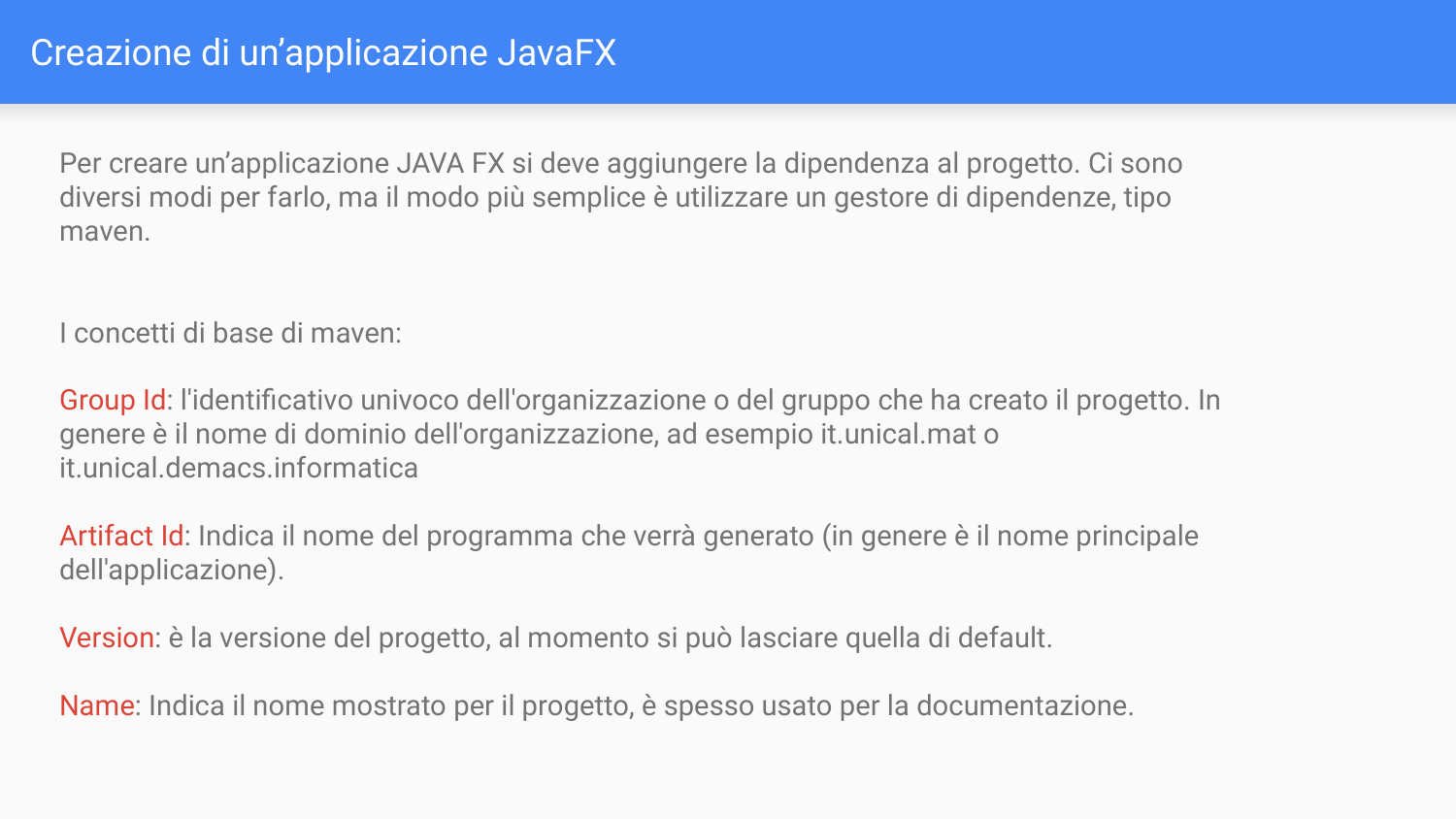

# Creazione di un’applicazione JavaFX
Per creare un’applicazione JAVA FX si deve aggiungere la dipendenza al progetto. Ci sono diversi modi per farlo, ma il modo più semplice è utilizzare un gestore di dipendenze, tipo maven.

I concetti di base di maven:

Group Id: l'identificativo univoco dell'organizzazione o del gruppo che ha creato il progetto. In genere è il nome di dominio dell'organizzazione, ad esempio it.unical.mat o it.unical.demacs.informatica

Artifact Id: Indica il nome del programma che verrà generato (in genere è il nome principale dell'applicazione).

Version: è la versione del progetto, al momento si può lasciare quella di default.

Name: Indica il nome mostrato per il progetto, è spesso usato per la documentazione.